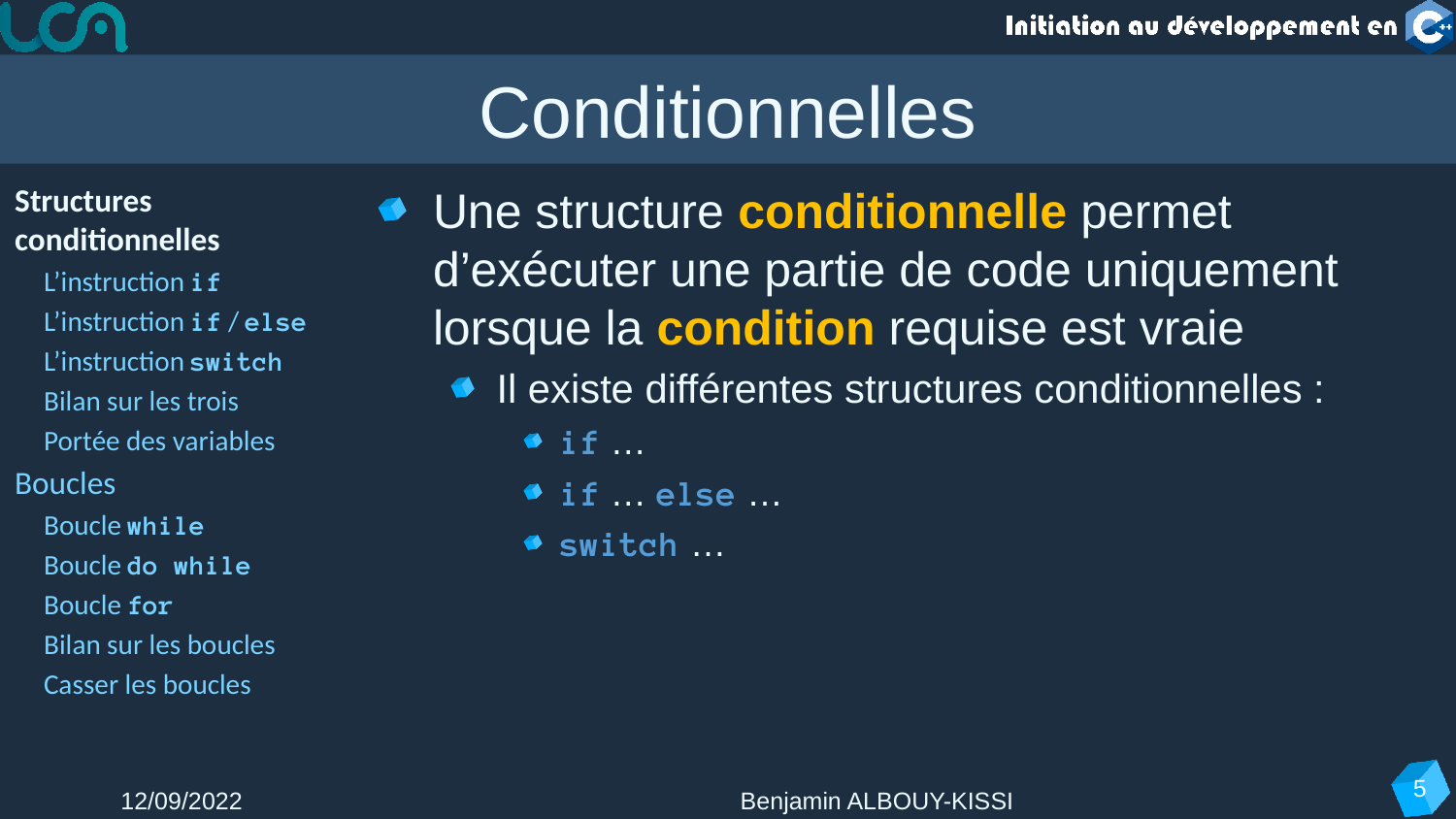

# Conditionnelles
Structures conditionnelles
L’instruction if
L’instruction if / else
L’instruction switch
Bilan sur les trois
Portée des variables
Boucles
Boucle while
Boucle do while
Boucle for
Bilan sur les boucles
Casser les boucles
Une structure conditionnelle permet d’exécuter une partie de code uniquement lorsque la condition requise est vraie
Il existe différentes structures conditionnelles :
if …
if … else …
switch …
5
12/09/2022
Benjamin ALBOUY-KISSI